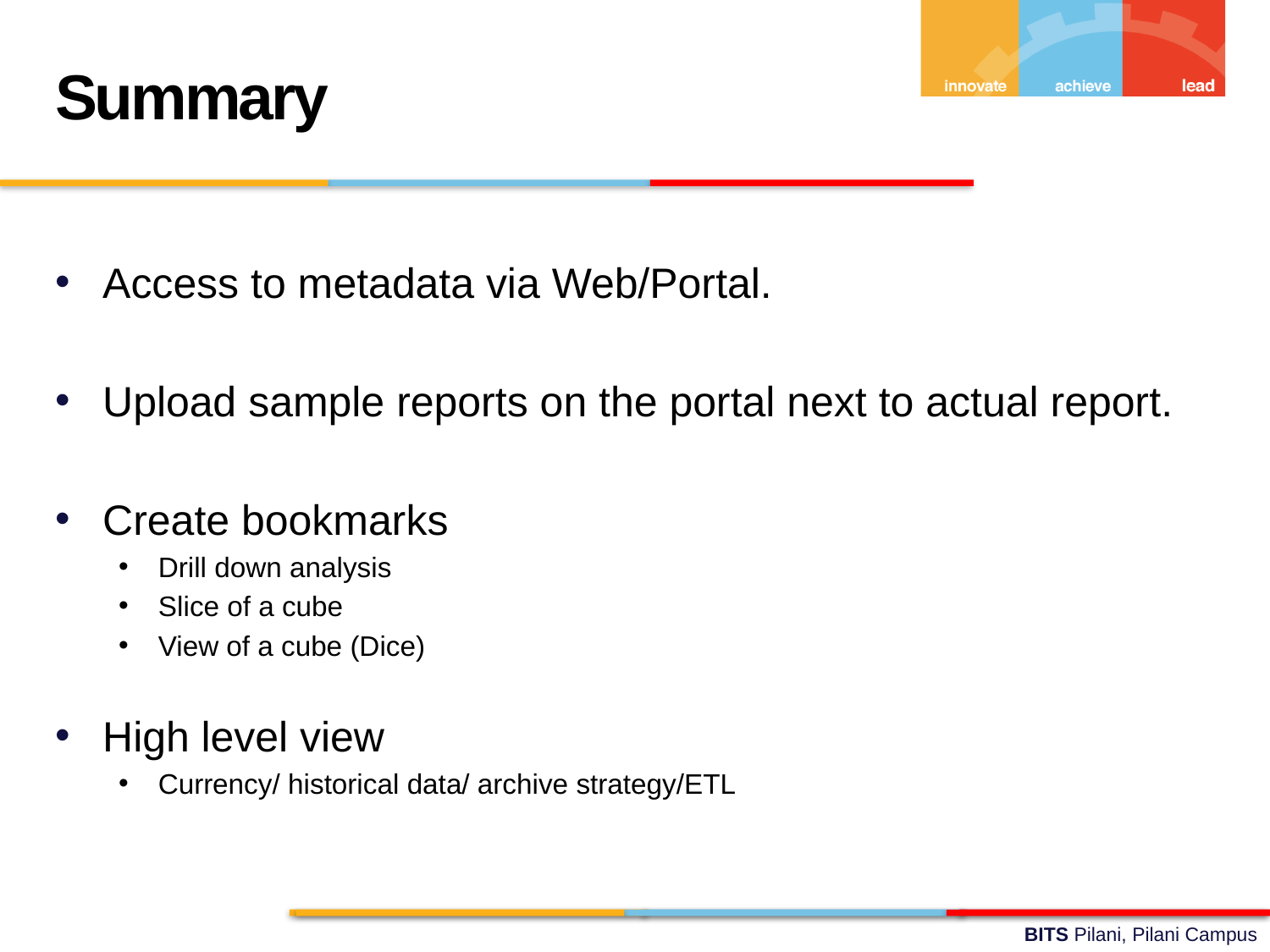

Summary

Access to metadata via Web/Portal.

Upload sample reports on the portal next to actual report.

Create bookmarks
Drill down analysis
Slice of a cube
View of a cube (Dice)

High level view
Currency/ historical data/ archive strategy/ETL